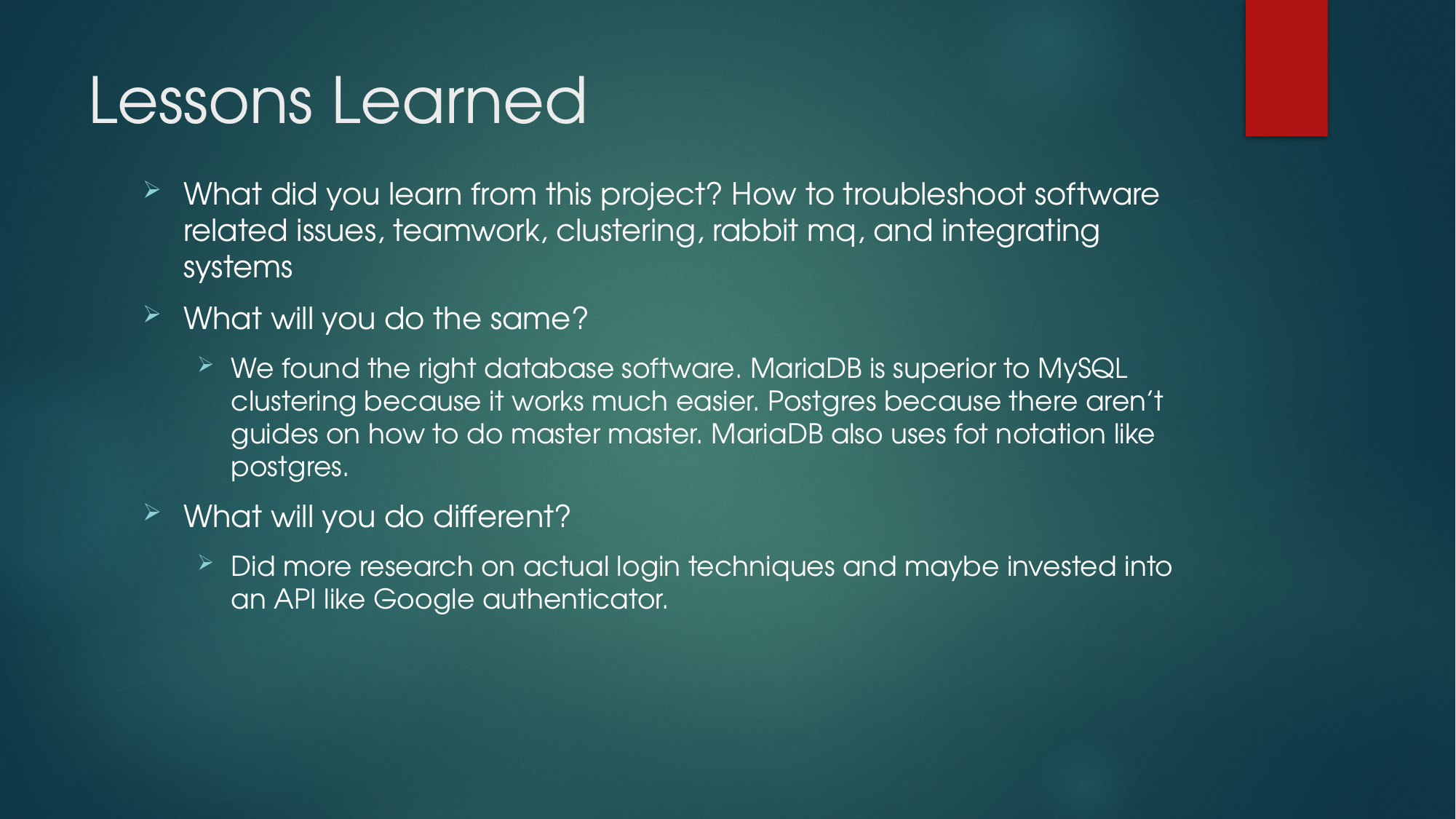

# Lessons Learned
What did you learn from this project? How to troubleshoot software related issues, teamwork, clustering, rabbit mq, and integrating systems
What will you do the same?
We found the right database software. MariaDB is superior to MySQL clustering because it works much easier. Postgres because there aren’t guides on how to do master master. MariaDB also uses fot notation like postgres.
What will you do different?
Did more research on actual login techniques and maybe invested into an API like Google authenticator.